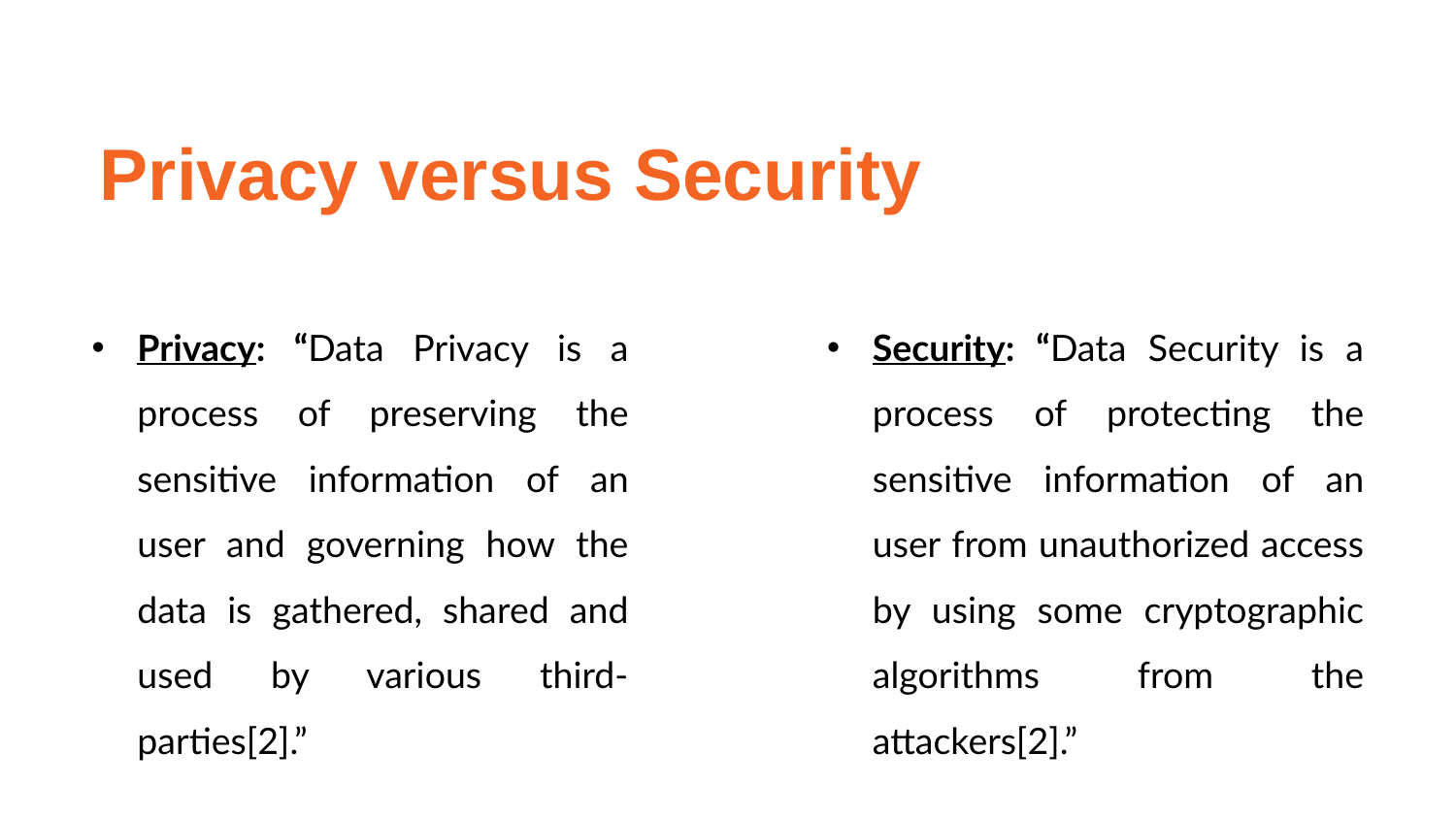

Privacy versus Security
Privacy: “Data Privacy is a process of preserving the sensitive information of an user and governing how the data is gathered, shared and used by various third-parties[2].”
Security: “Data Security is a process of protecting the sensitive information of an user from unauthorized access by using some cryptographic algorithms from the attackers[2].”